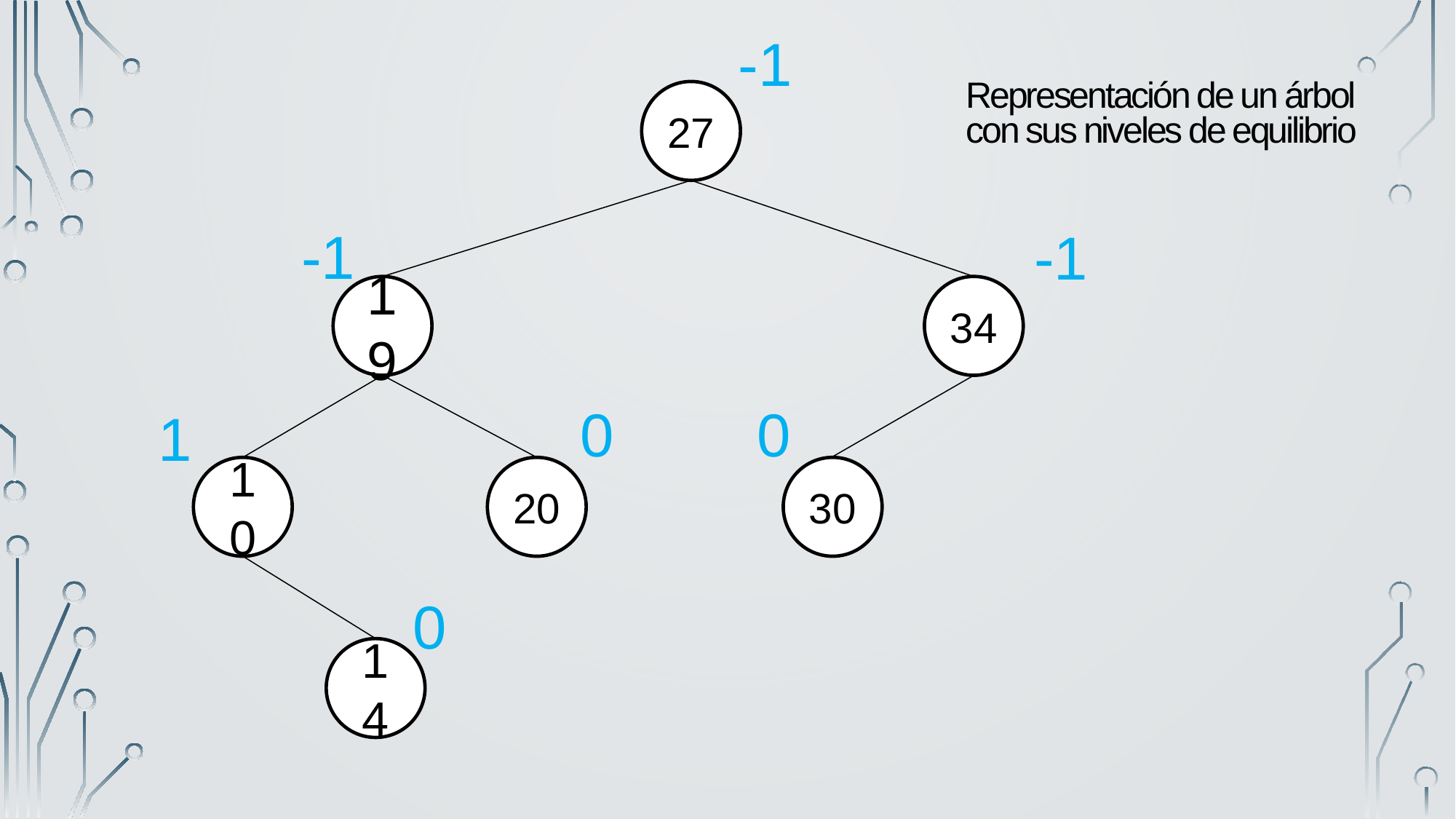

-1
Representación de un árbol con sus niveles de equilibrio
27
-1
-1
34
19
0
0
1
10
20
30
0
14